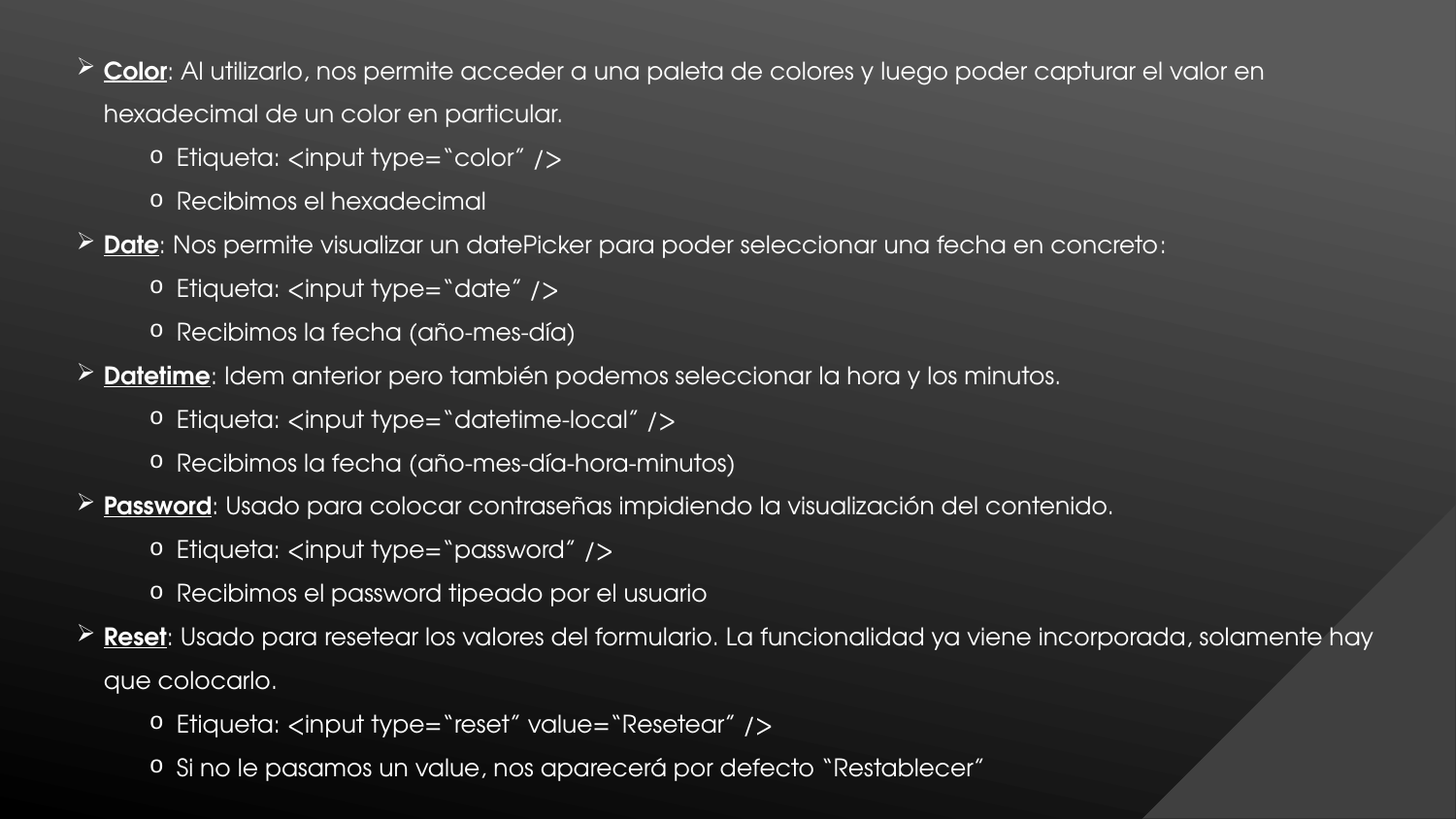

Color: Al utilizarlo, nos permite acceder a una paleta de colores y luego poder capturar el valor en hexadecimal de un color en particular.
Etiqueta: <input type=“color” />
Recibimos el hexadecimal
Date: Nos permite visualizar un datePicker para poder seleccionar una fecha en concreto:
Etiqueta: <input type=“date” />
Recibimos la fecha (año-mes-día)
Datetime: Idem anterior pero también podemos seleccionar la hora y los minutos.
Etiqueta: <input type=“datetime-local” />
Recibimos la fecha (año-mes-día-hora-minutos)
Password: Usado para colocar contraseñas impidiendo la visualización del contenido.
Etiqueta: <input type=“password” />
Recibimos el password tipeado por el usuario
Reset: Usado para resetear los valores del formulario. La funcionalidad ya viene incorporada, solamente hay que colocarlo.
Etiqueta: <input type=“reset” value=“Resetear” />
Si no le pasamos un value, nos aparecerá por defecto “Restablecer”